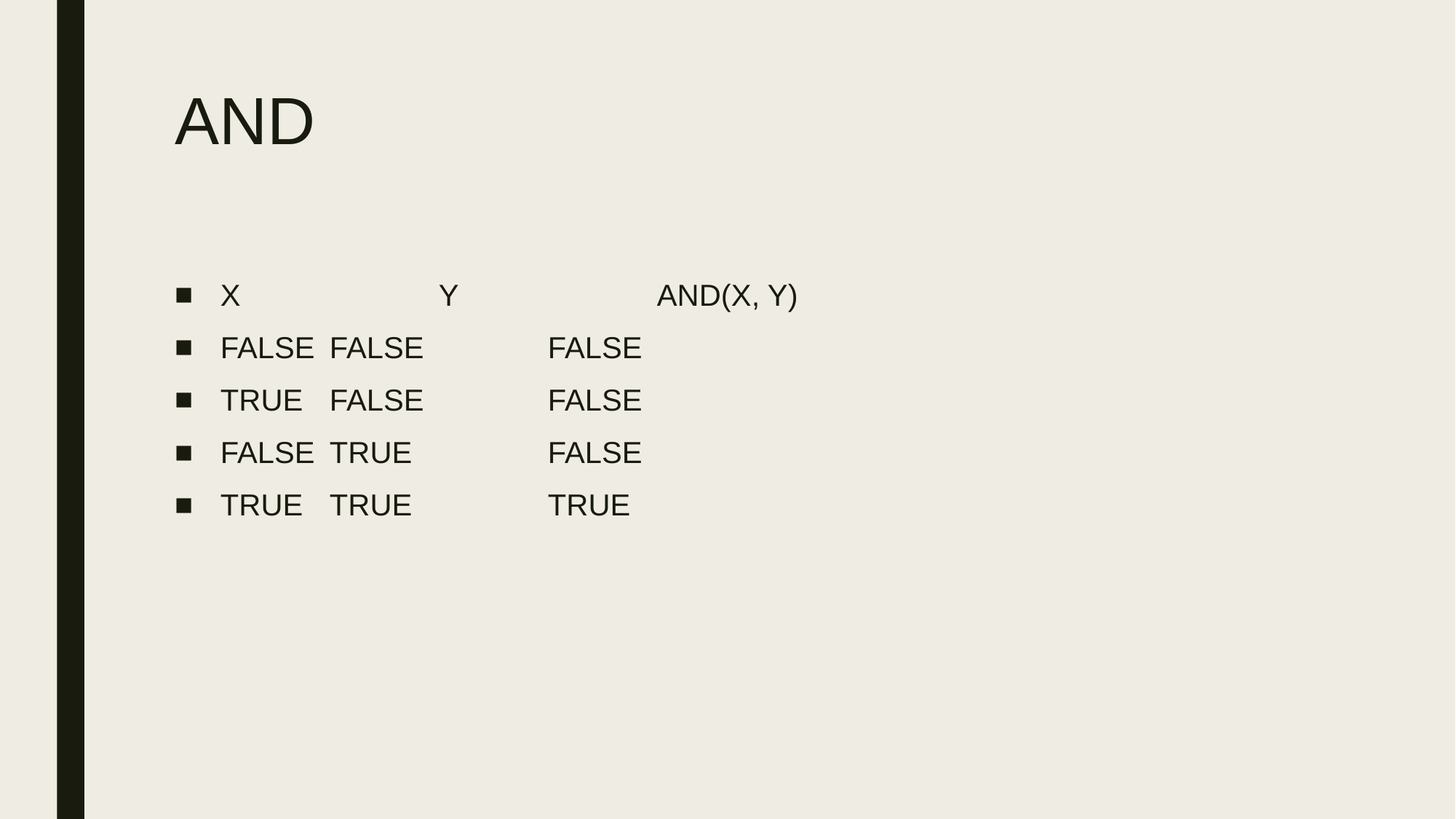

# AND
X		Y		AND(X, Y)
FALSE	FALSE		FALSE
TRUE	FALSE		FALSE
FALSE	TRUE		FALSE
TRUE	TRUE		TRUE